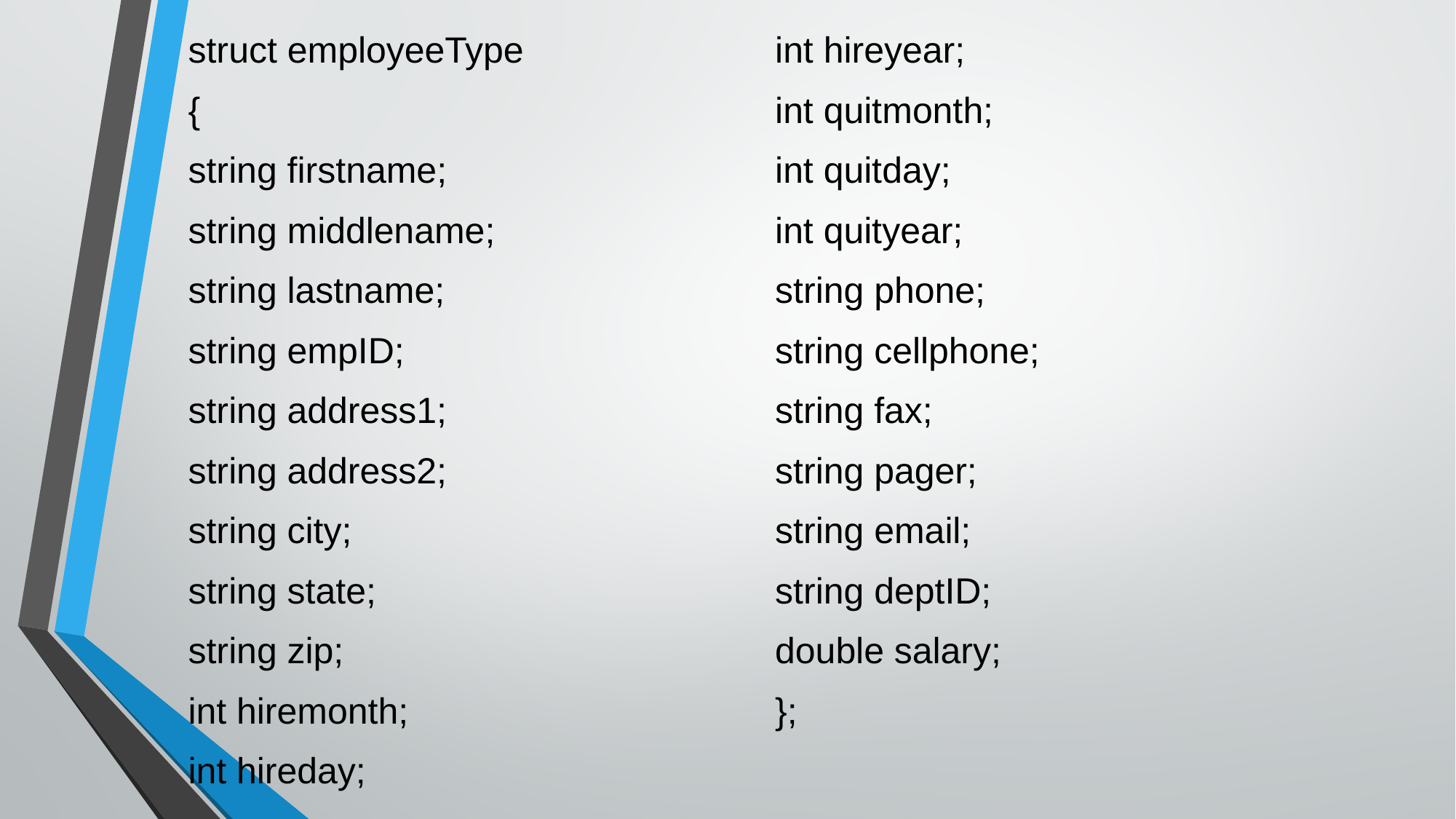

struct employeeType
{
string firstname;
string middlename;
string lastname;
string empID;
string address1;
string address2;
string city;
string state;
string zip;
int hiremonth;
int hireday;
int hireyear;
int quitmonth;
int quitday;
int quityear;
string phone;
string cellphone;
string fax;
string pager;
string email;
string deptID;
double salary;
};